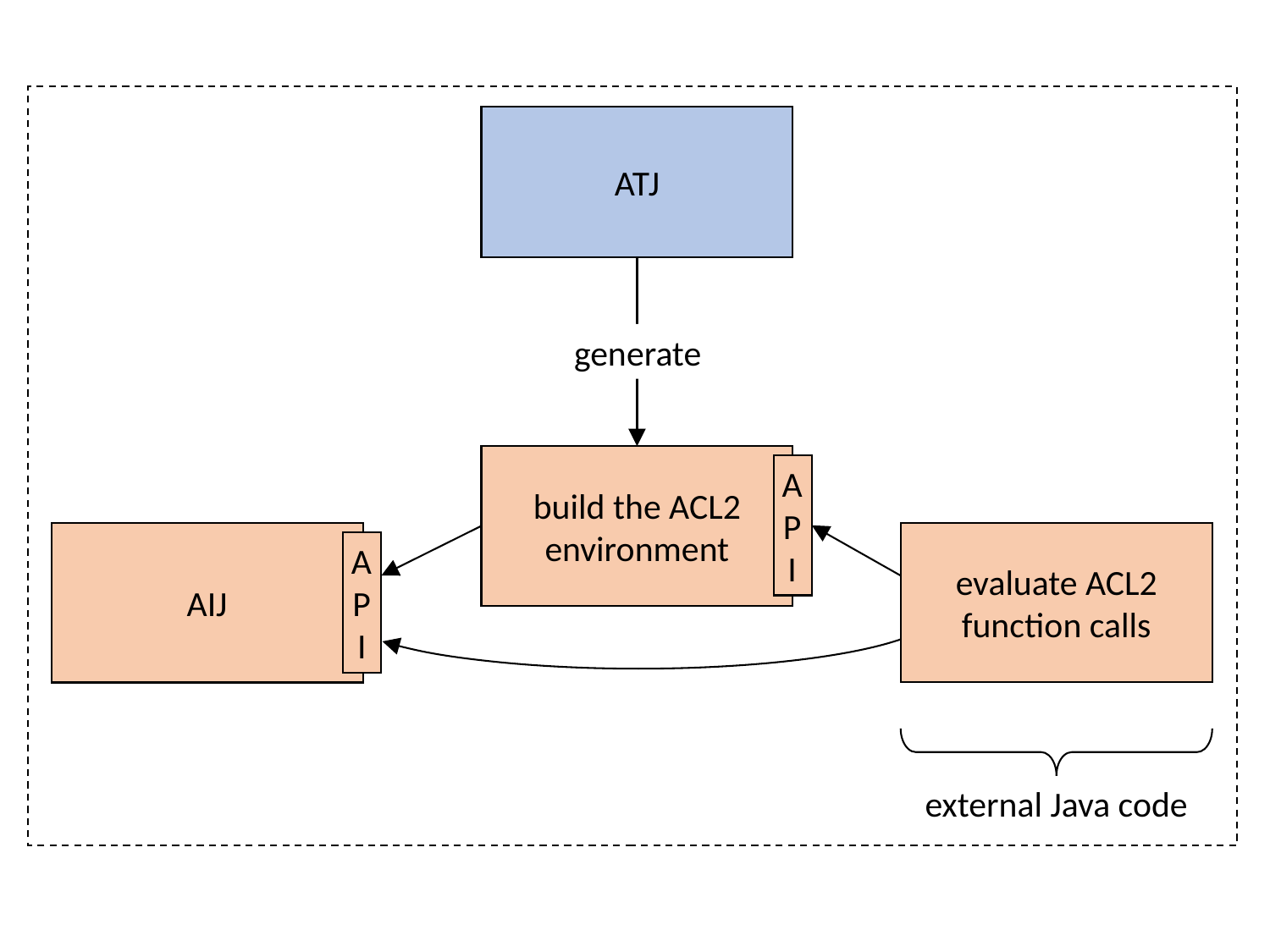

ATJ
generate
build the ACL2
environment

A
P
I
evaluate ACL2
function calls
AIJ

A
P
I

external Java code